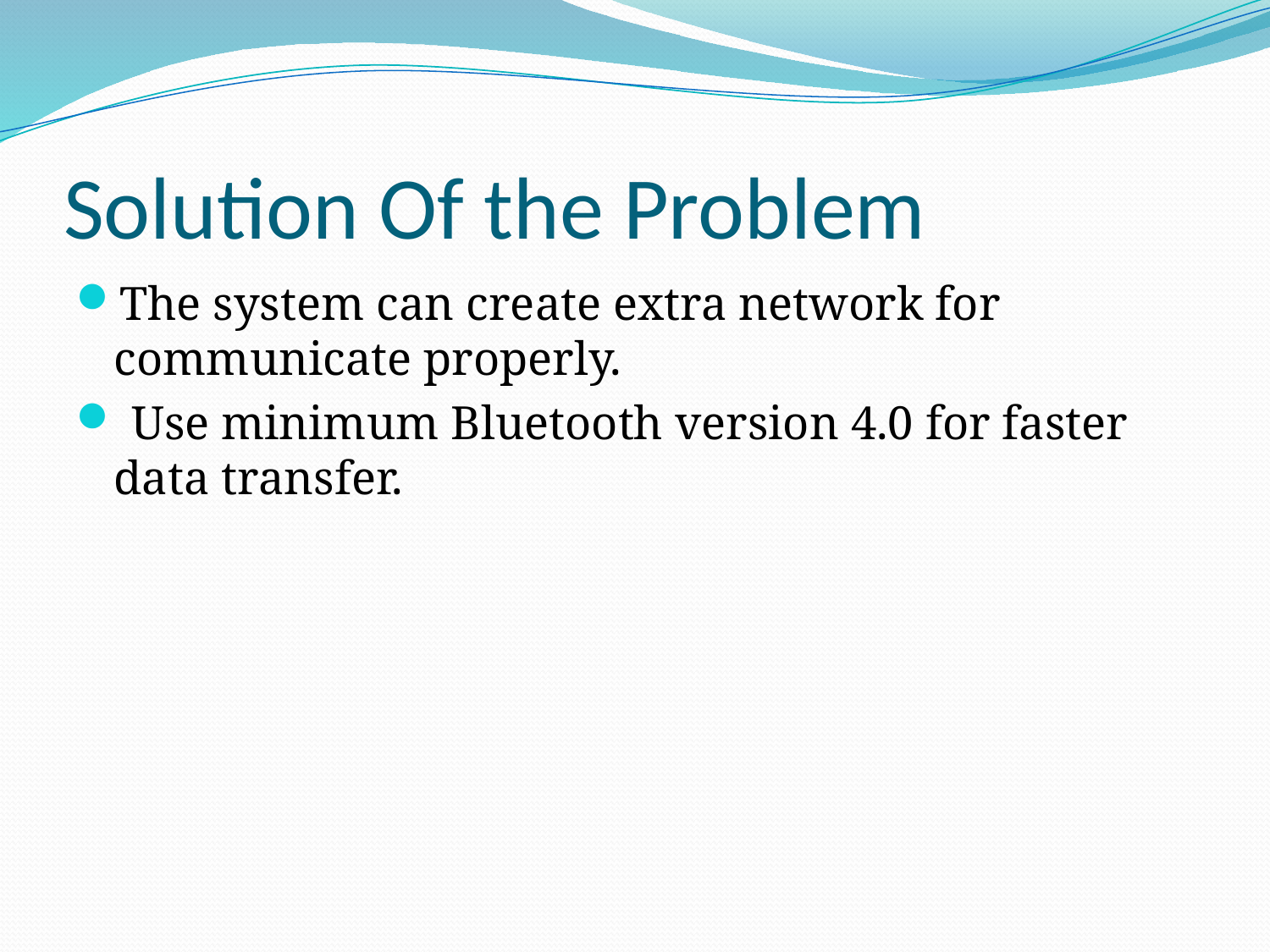

# Solution Of the Problem
The system can create extra network for communicate properly.
 Use minimum Bluetooth version 4.0 for faster data transfer.